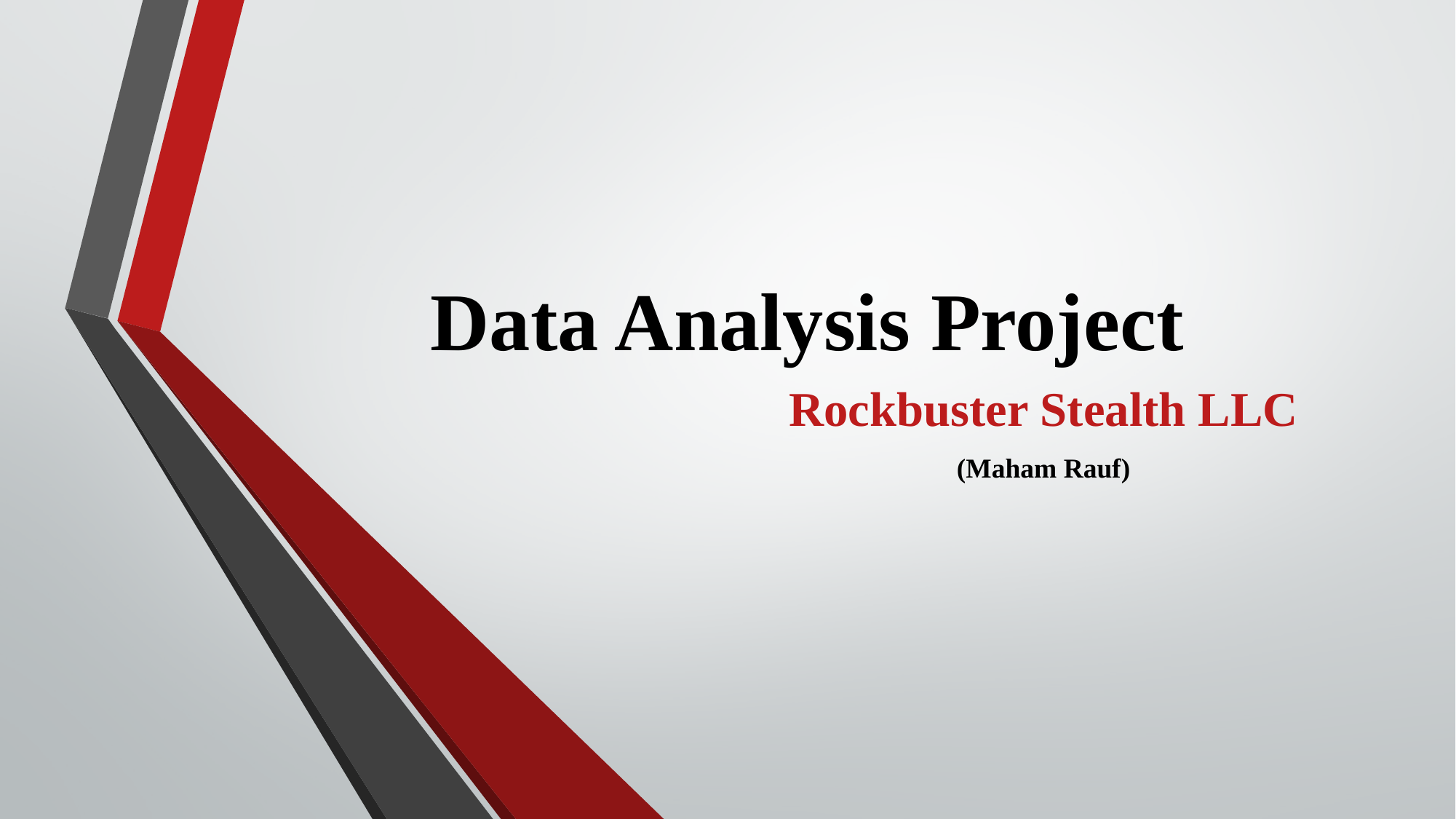

# Data Analysis Project
Rockbuster Stealth LLC
(Maham Rauf)